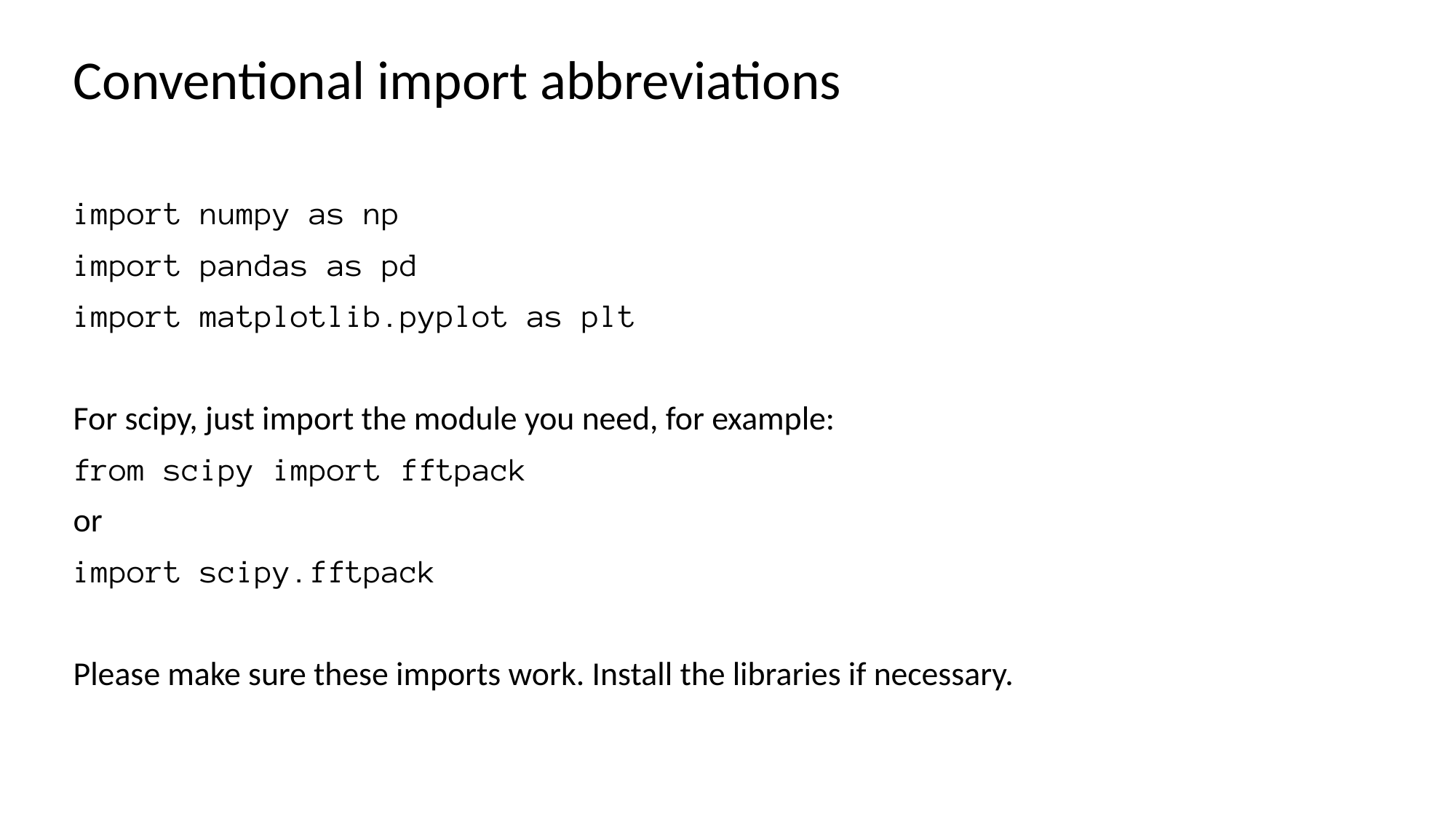

# Conventional import abbreviations
import numpy as np
import pandas as pd
import matplotlib.pyplot as plt

For scipy, just import the module you need, for example:
from scipy import fftpack
or
import scipy.fftpack

Please make sure these imports work. Install the libraries if necessary.